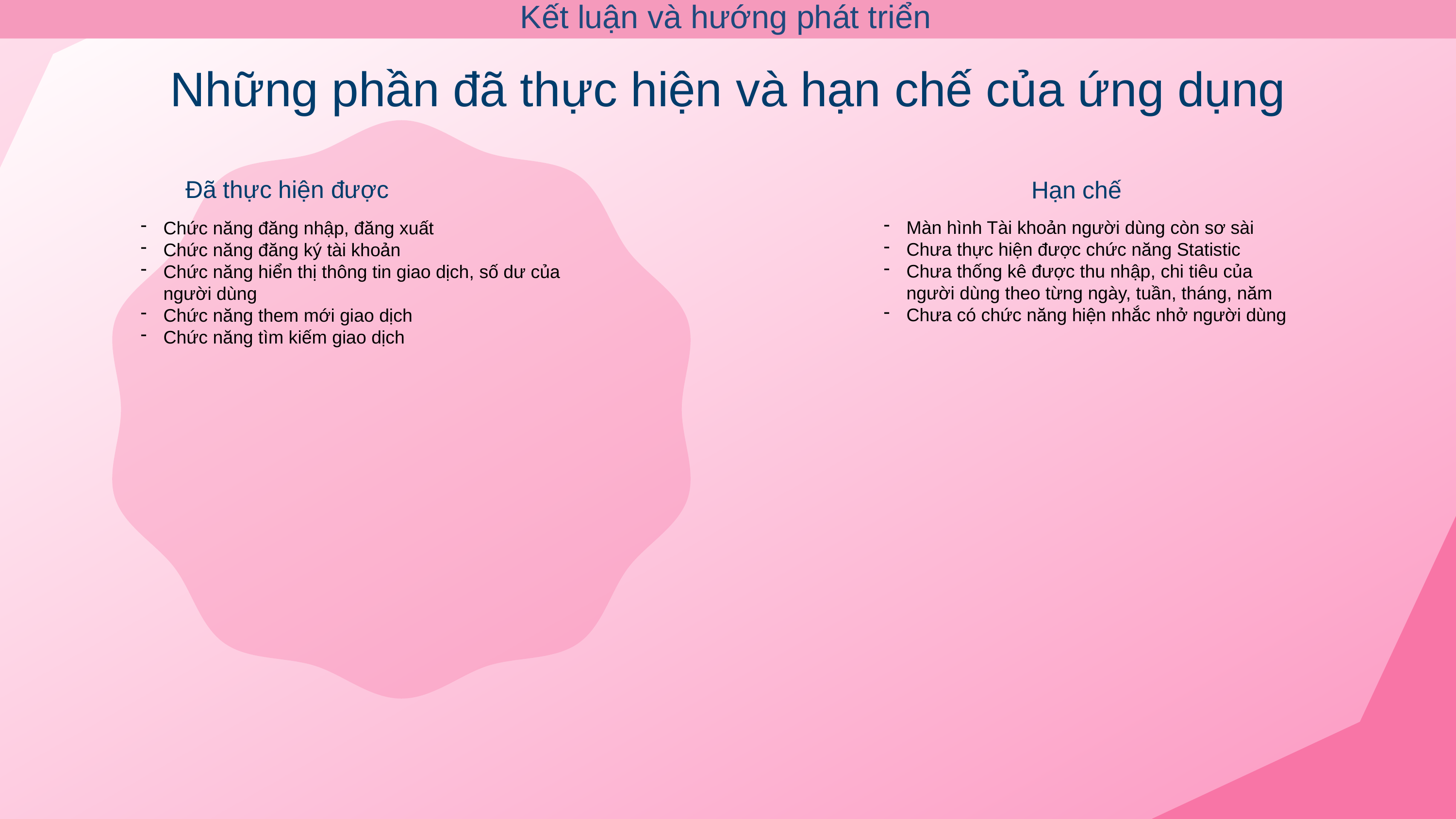

Kết luận và hướng phát triển

Những phần đã thực hiện và hạn chế của ứng dụng

Đã thực hiện được
Hạn chế
Màn hình Tài khoản người dùng còn sơ sài
Chưa thực hiện được chức năng Statistic
Chưa thống kê được thu nhập, chi tiêu của người dùng theo từng ngày, tuần, tháng, năm
Chưa có chức năng hiện nhắc nhở người dùng
Chức năng đăng nhập, đăng xuất
Chức năng đăng ký tài khoản
Chức năng hiển thị thông tin giao dịch, số dư của người dùng
Chức năng them mới giao dịch
Chức năng tìm kiếm giao dịch